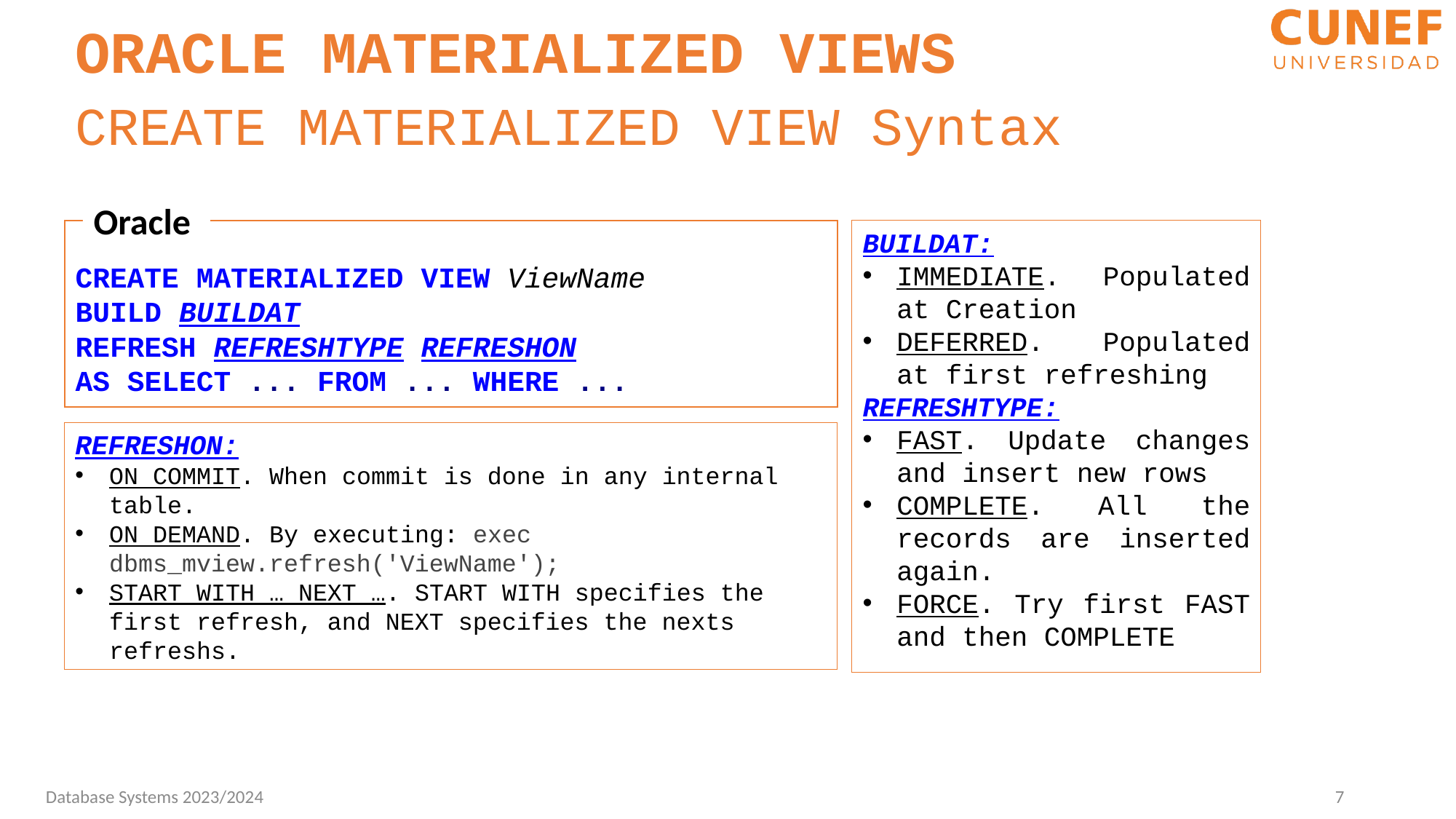

ORACLE MATERIALIZED VIEWS
CREATE MATERIALIZED VIEW Syntax
Oracle
BUILDAT:
IMMEDIATE. Populated at Creation
DEFERRED. Populated at first refreshing
REFRESHTYPE:
FAST. Update changes and insert new rows
COMPLETE. All the records are inserted again.
FORCE. Try first FAST and then COMPLETE
CREATE MATERIALIZED VIEW ViewName
BUILD BUILDAT
REFRESH REFRESHTYPE REFRESHON
AS SELECT ... FROM ... WHERE ...
REFRESHON:
ON COMMIT. When commit is done in any internal table.
ON DEMAND. By executing: exec dbms_mview.refresh('ViewName');
START WITH … NEXT …. START WITH specifies the first refresh, and NEXT specifies the nexts refreshs.
7
Database Systems 2023/2024